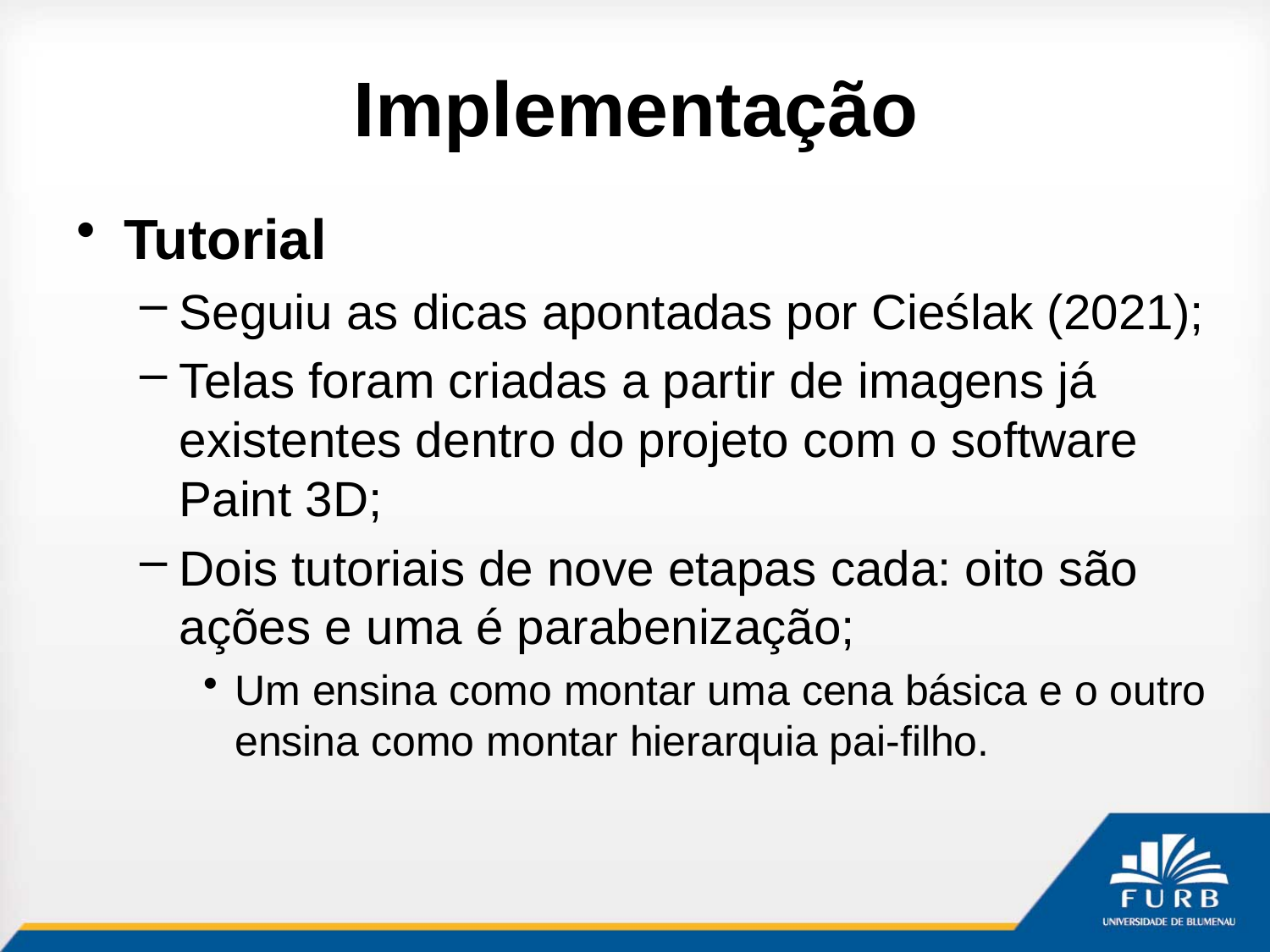

# Implementação
Tutorial
Seguiu as dicas apontadas por Cieślak (2021);
Telas foram criadas a partir de imagens já existentes dentro do projeto com o software Paint 3D;
Dois tutoriais de nove etapas cada: oito são ações e uma é parabenização;
Um ensina como montar uma cena básica e o outro ensina como montar hierarquia pai-filho.